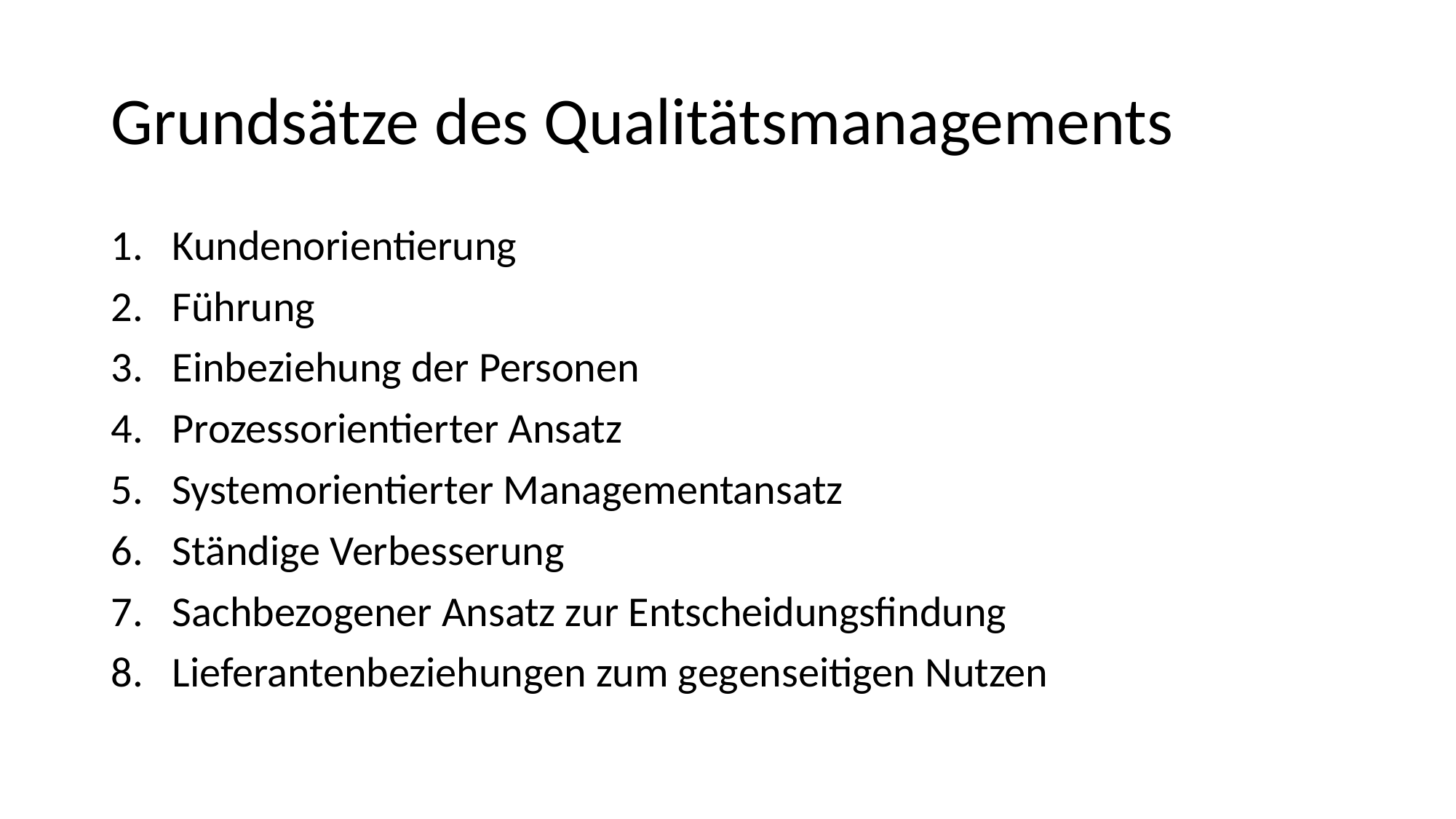

# Grundsätze des Qualitätsmanagements
Kundenorientierung
Führung
Einbeziehung der Personen
Prozessorientierter Ansatz
Systemorientierter Managementansatz
Ständige Verbesserung
Sachbezogener Ansatz zur Entscheidungsfindung
Lieferantenbeziehungen zum gegenseitigen Nutzen